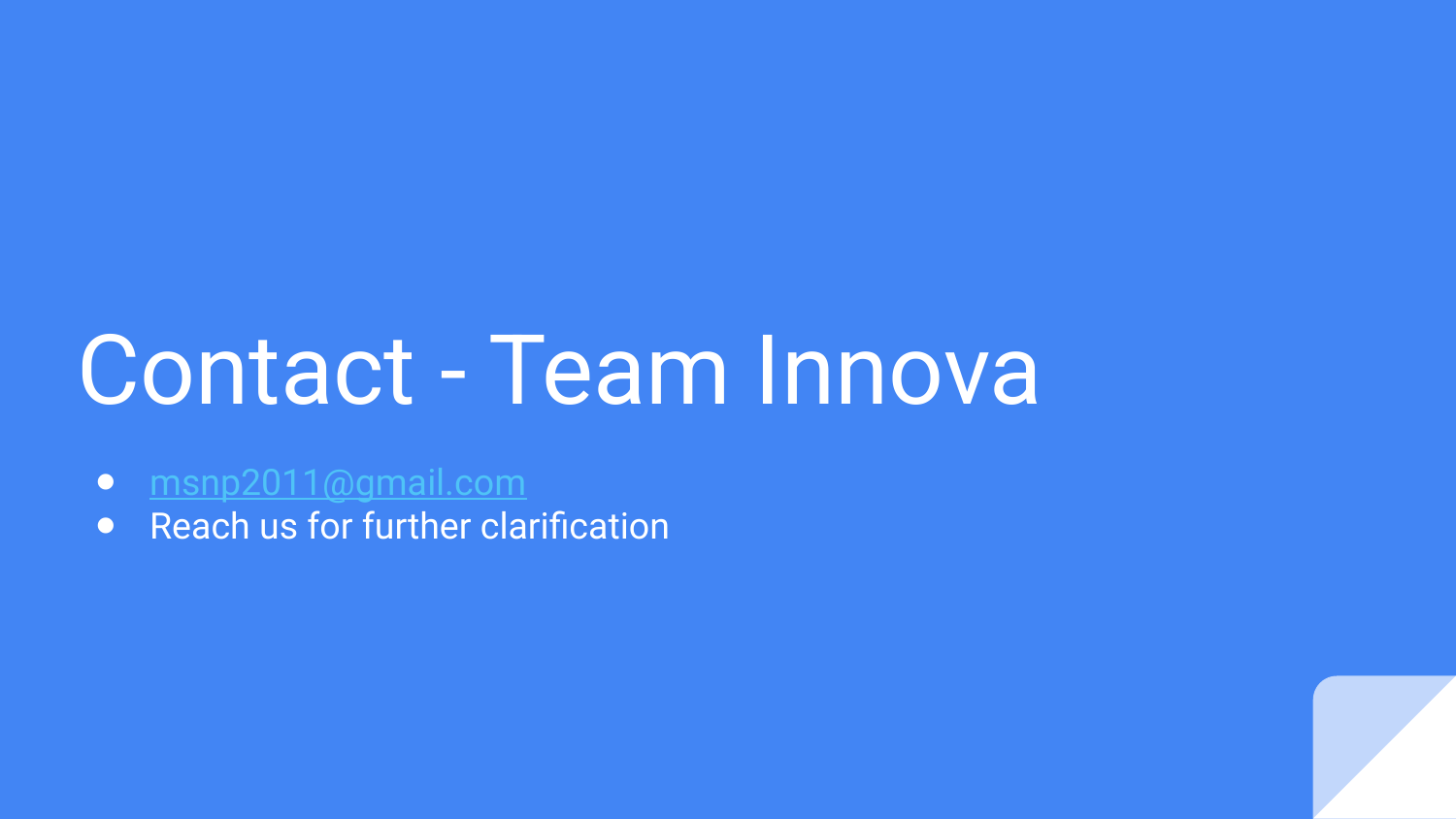

# Contact - Team Innova
msnp2011@gmail.com
Reach us for further clarification